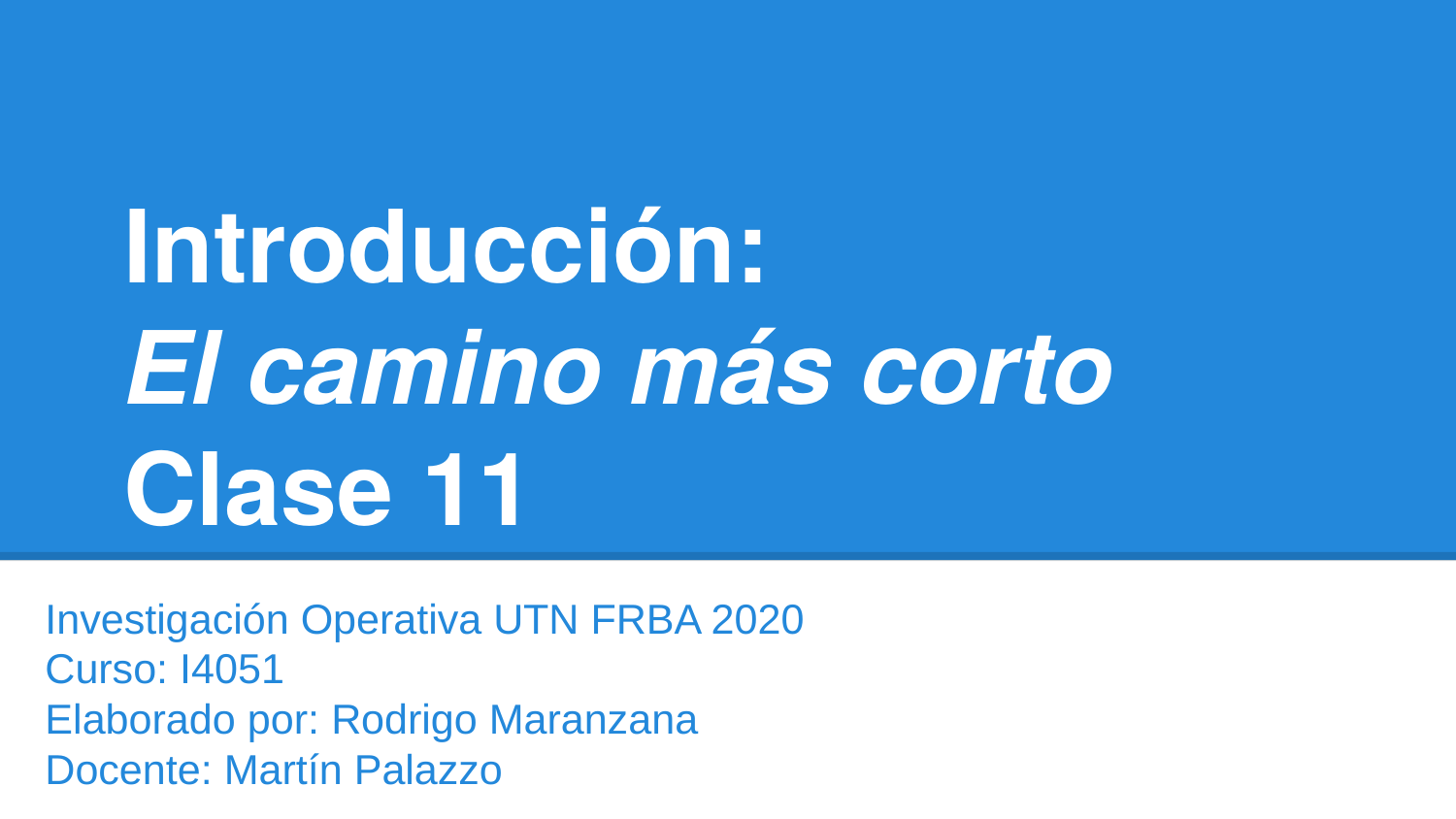

# Introducción: El camino más corto
Clase 11
Investigación Operativa UTN FRBA 2020
Curso: I4051
Elaborado por: Rodrigo Maranzana
Docente: Martín Palazzo